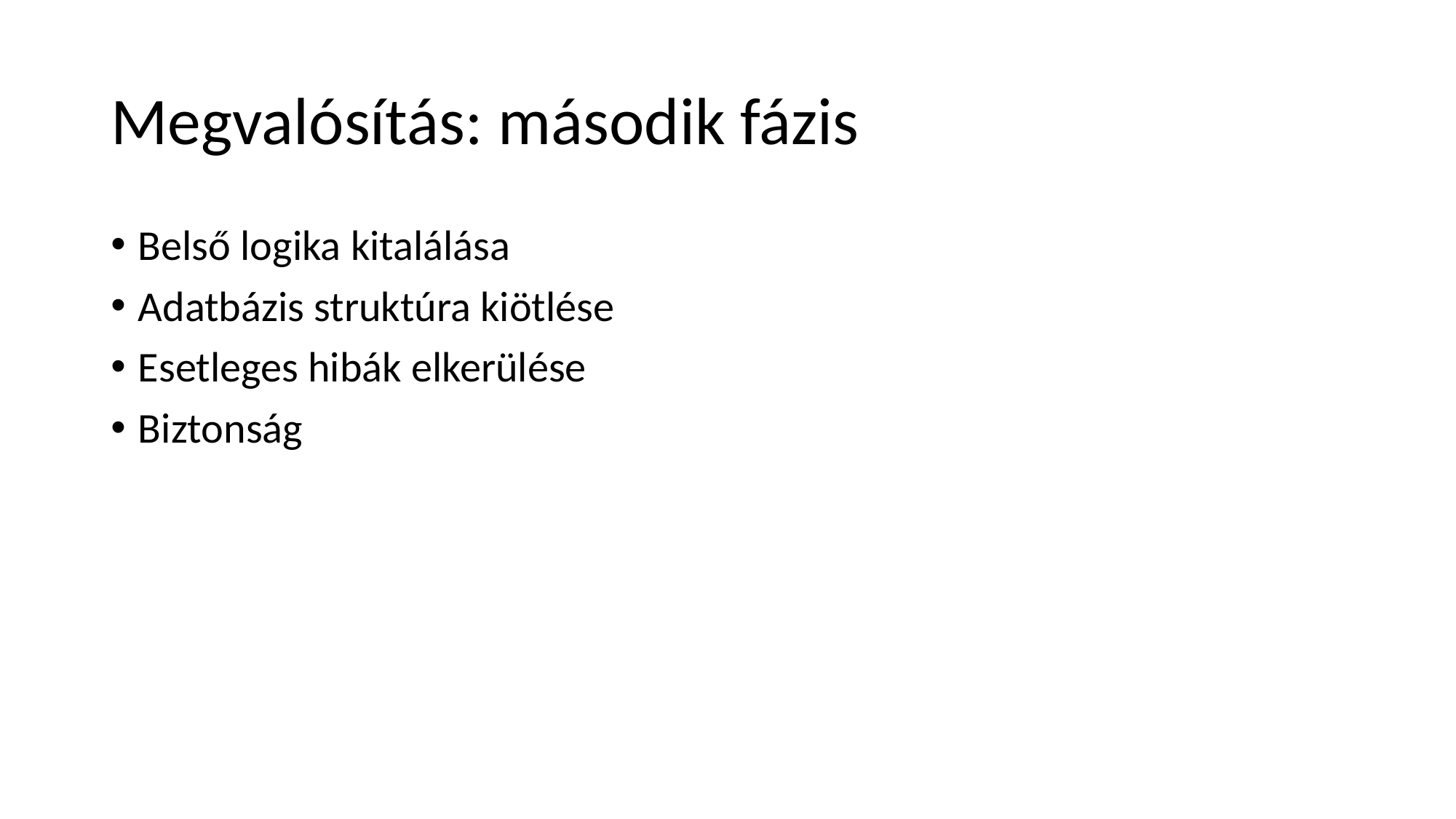

# Megvalósítás: második fázis
Belső logika kitalálása
Adatbázis struktúra kiötlése
Esetleges hibák elkerülése
Biztonság